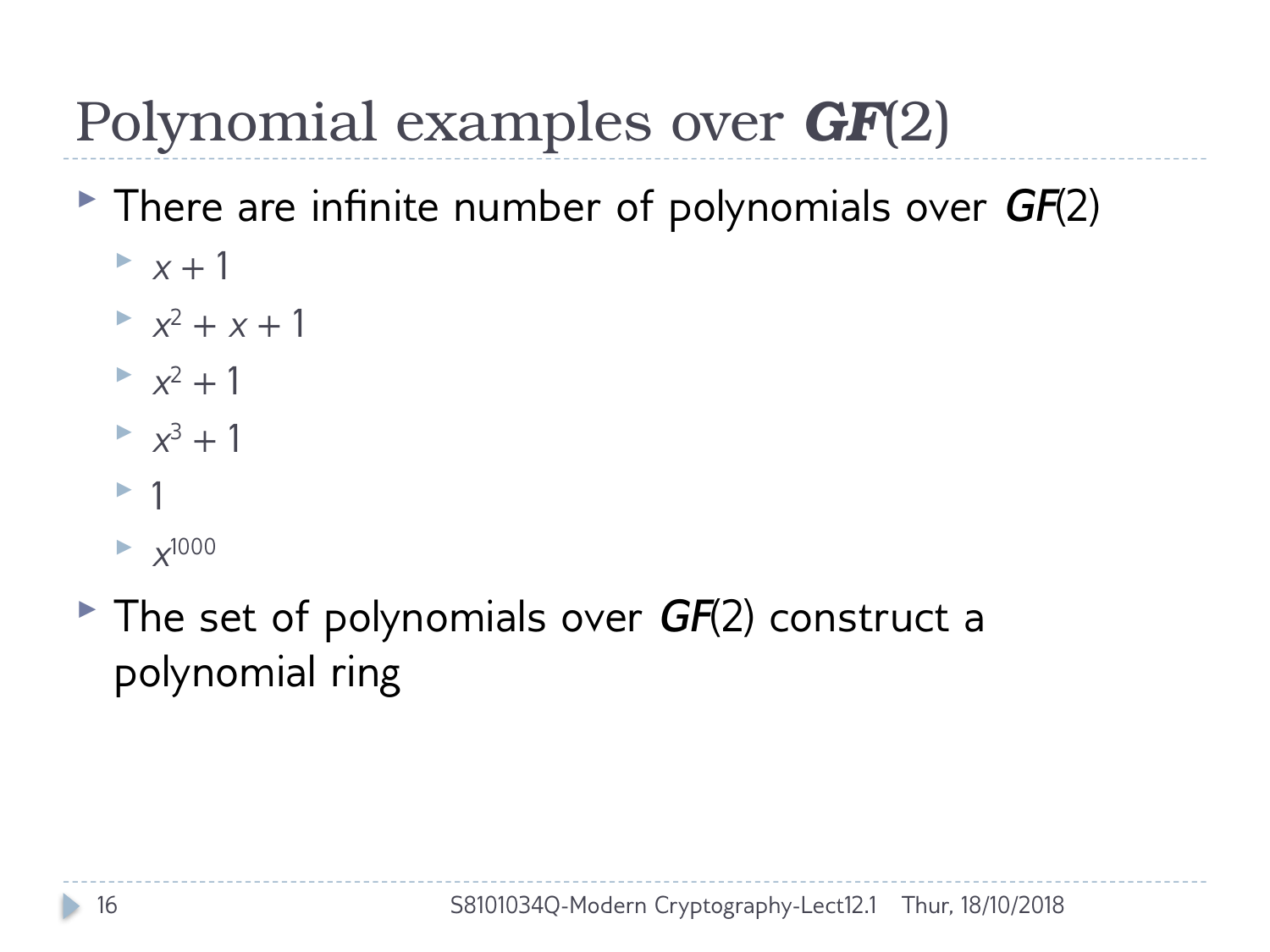

# Polynomial examples over GF(2)
There are infinite number of polynomials over GF(2)
x + 1
x2 + x + 1
x2 + 1
x3 + 1
1
x1000
The set of polynomials over GF(2) construct a polynomial ring
16
S8101034Q-Modern Cryptography-Lect12.1
Thur, 18/10/2018